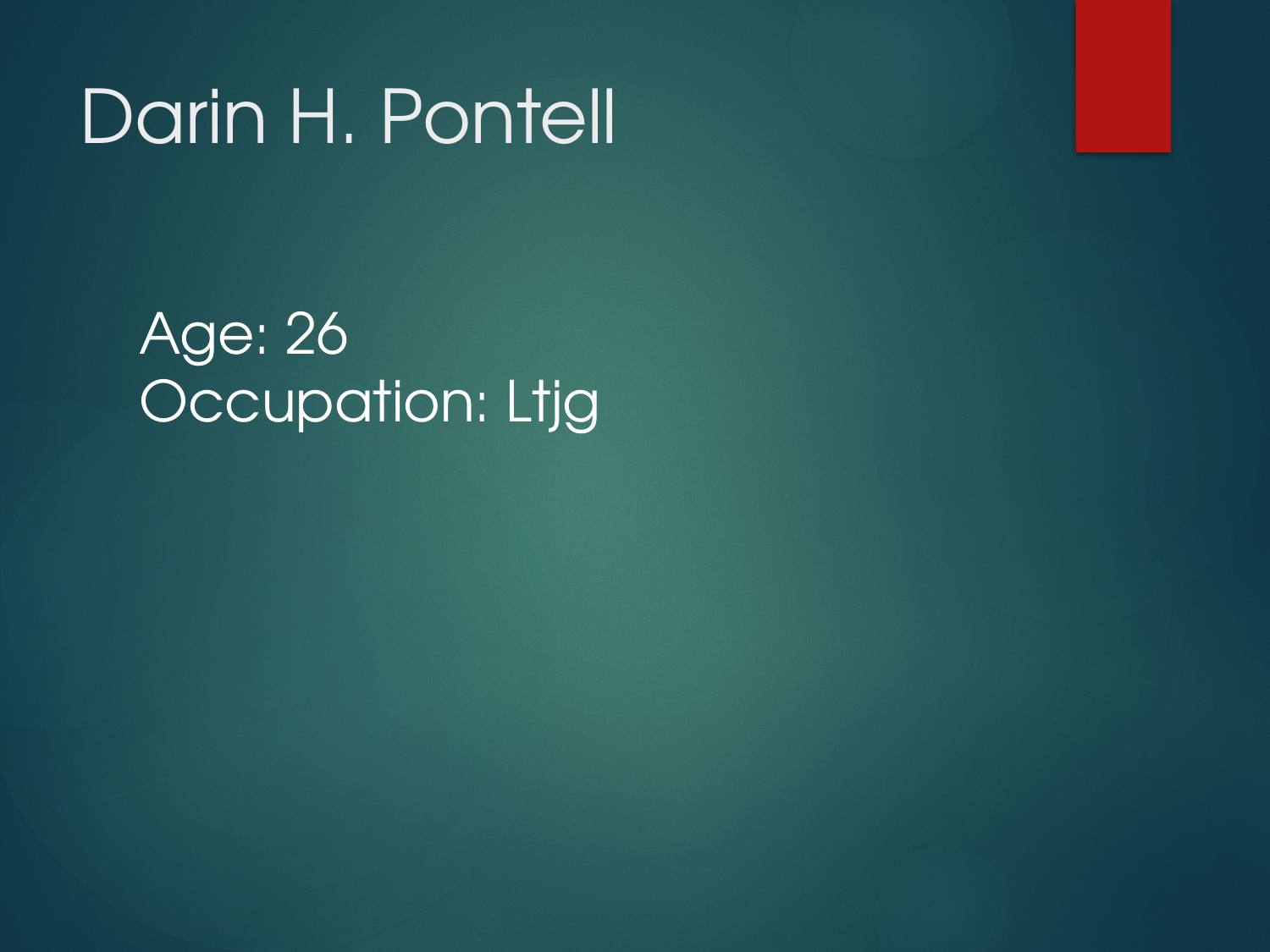

# Darin H. Pontell

Age: 26
Occupation: Ltjg